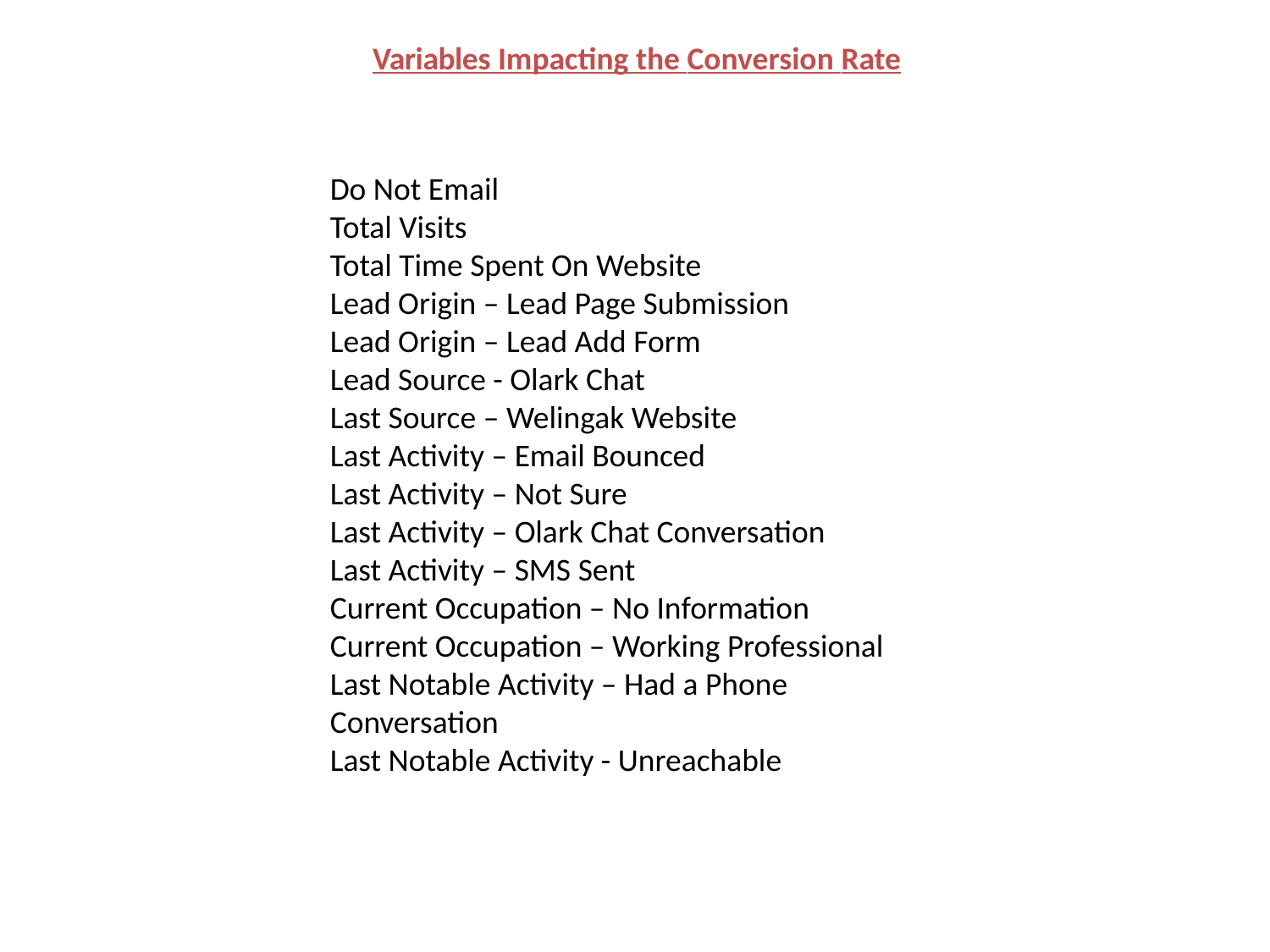

Variables Impacting the Conversion Rate
Do Not Email
Total Visits
Total Time Spent On Website
Lead Origin – Lead Page Submission
Lead Origin – Lead Add Form
Lead Source - Olark Chat
Last Source – Welingak Website
Last Activity – Email Bounced
Last Activity – Not Sure
Last Activity – Olark Chat Conversation
Last Activity – SMS Sent
Current Occupation – No Information
Current Occupation – Working Professional
Last Notable Activity – Had a Phone Conversation
Last Notable Activity - Unreachable